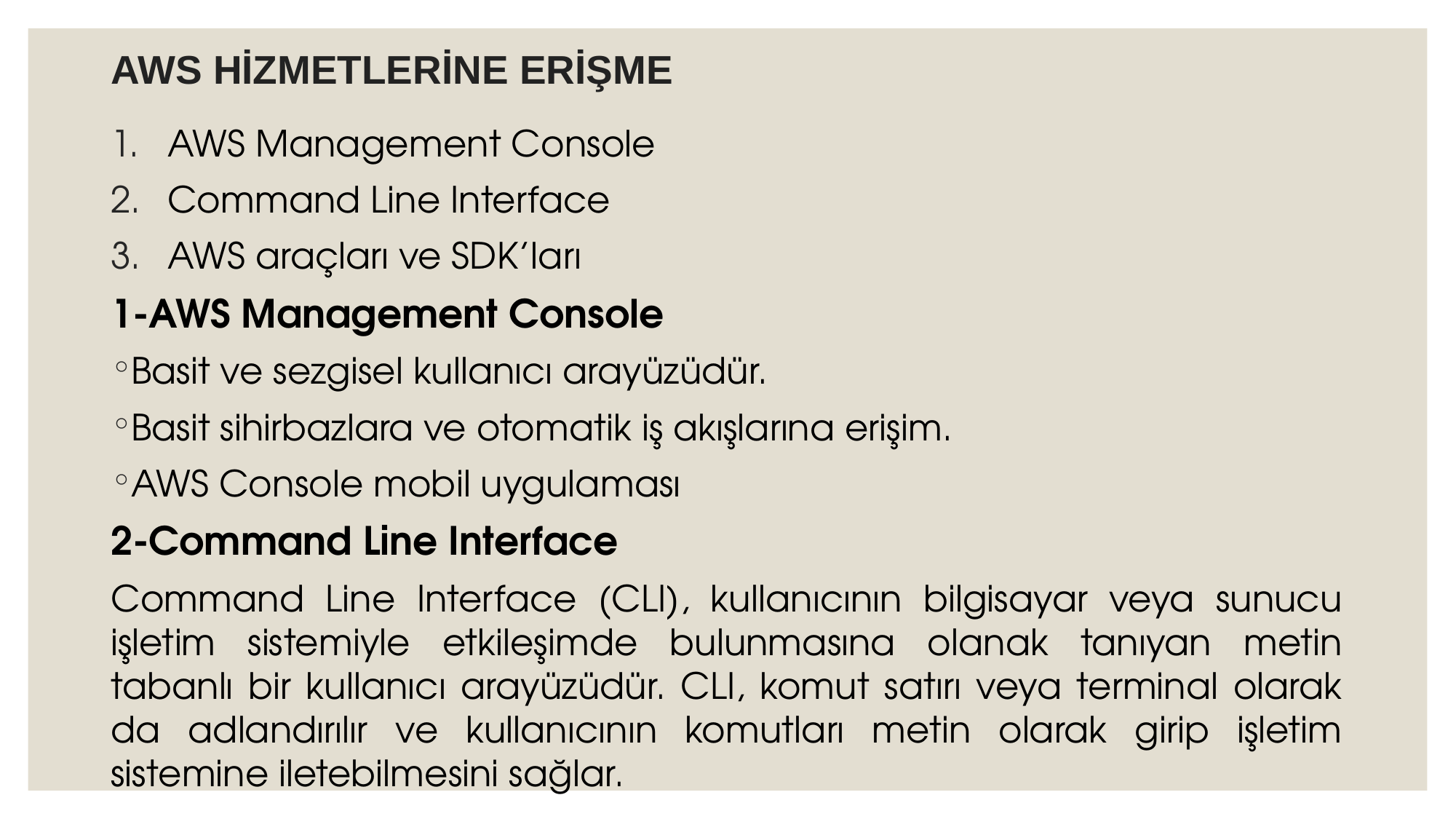

# AWS HİZMETLERİNE ERİŞME
AWS Management Console
Command Line Interface
AWS araçları ve SDK’ları
1-AWS Management Console
Basit ve sezgisel kullanıcı arayüzüdür.
Basit sihirbazlara ve otomatik iş akışlarına erişim.
AWS Console mobil uygulaması
2-Command Line Interface
Command Line Interface (CLI), kullanıcının bilgisayar veya sunucu işletim sistemiyle etkileşimde bulunmasına olanak tanıyan metin tabanlı bir kullanıcı arayüzüdür. CLI, komut satırı veya terminal olarak da adlandırılır ve kullanıcının komutları metin olarak girip işletim sistemine iletebilmesini sağlar.